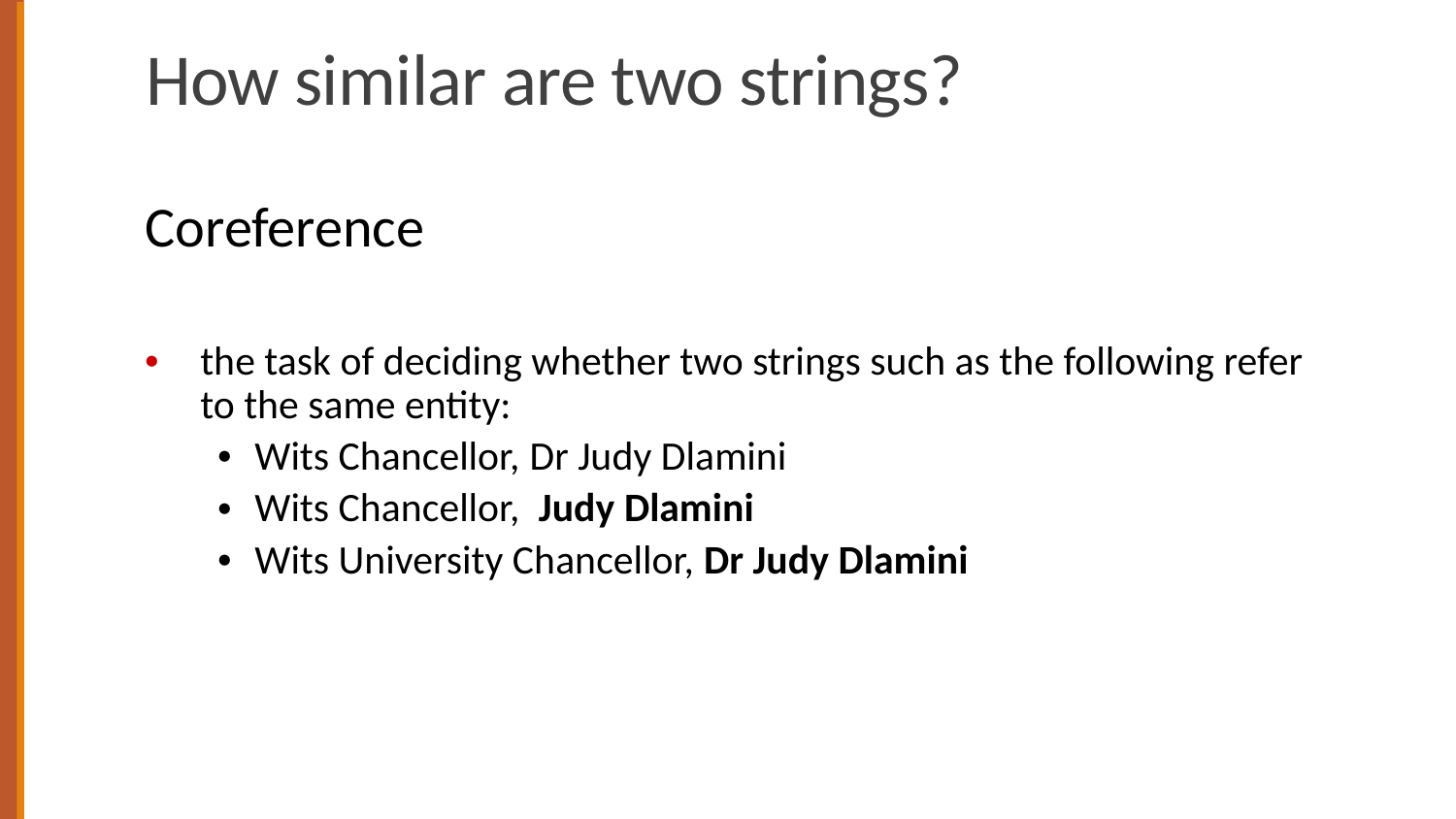

# How similar are two strings?
Coreference

the task of deciding whether two strings such as the following refer to the same entity:
Wits Chancellor, Dr Judy Dlamini
Wits Chancellor,  Judy Dlamini
Wits University Chancellor, Dr Judy Dlamini